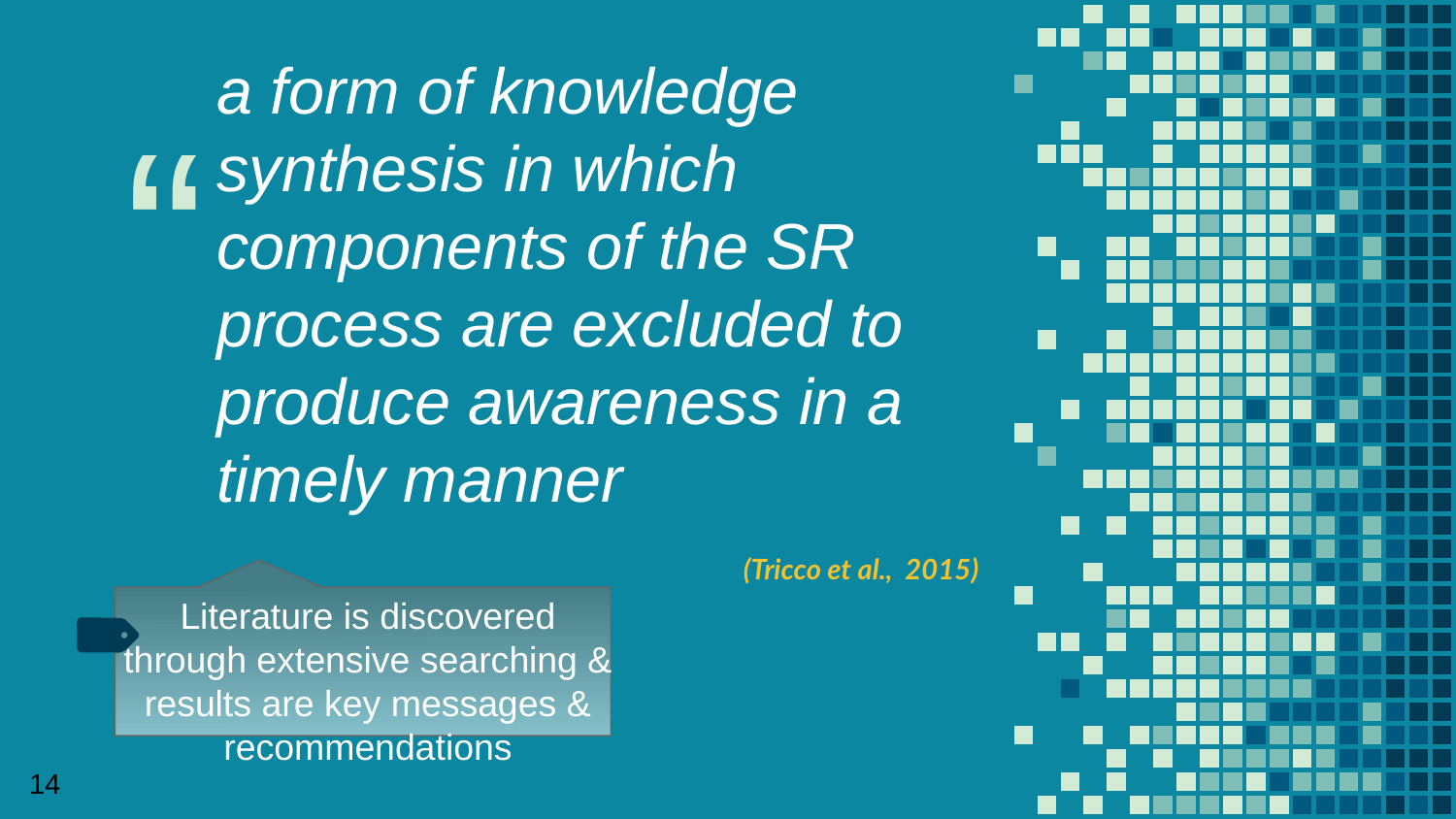

a form of knowledge synthesis in which components of the SR process are excluded to produce awareness in a timely manner

(Tricco et al.,  2015)
Literature is discovered through extensive searching & results are key messages & recommendations

14